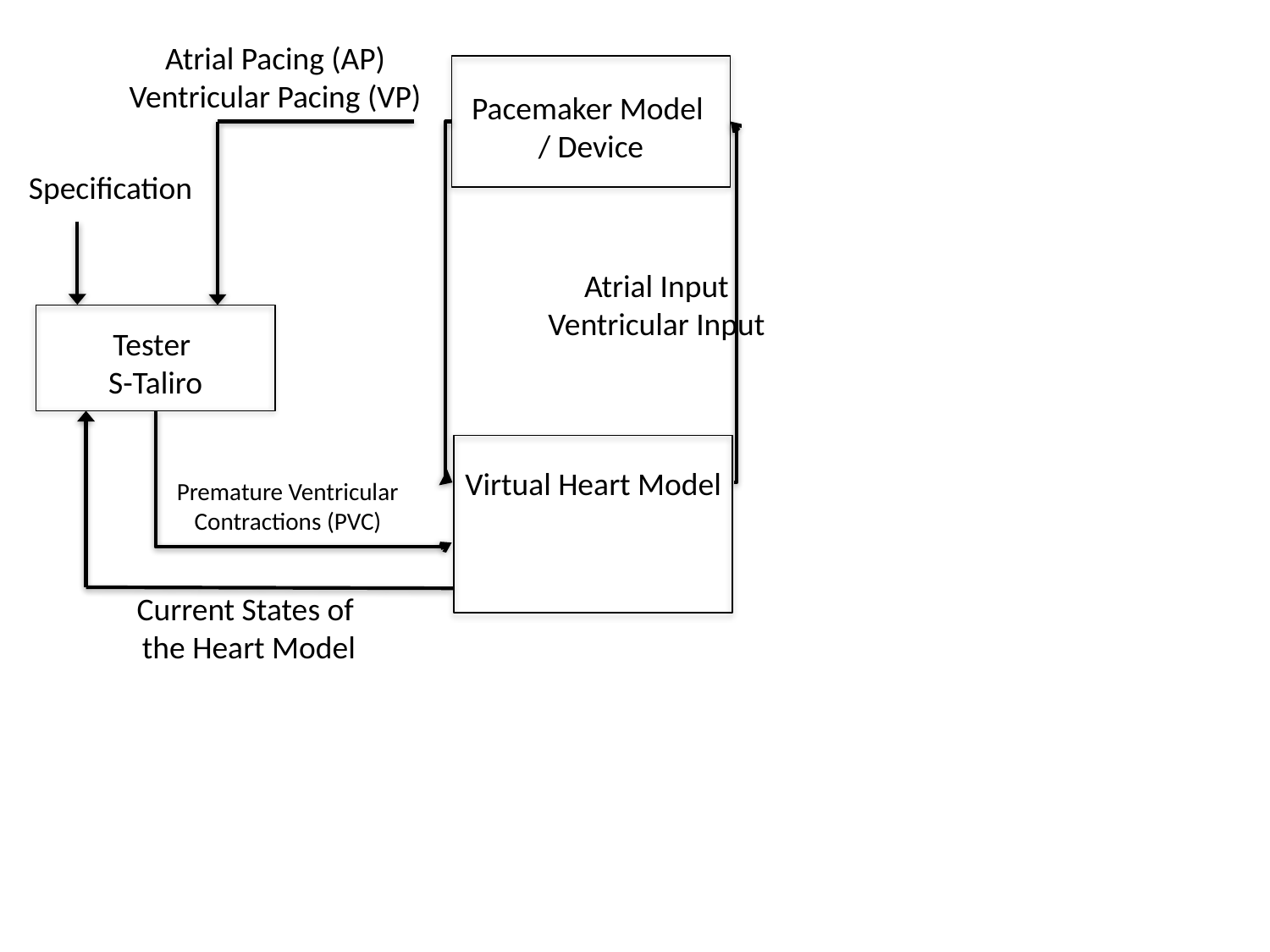

Atrial Pacing (AP)
Ventricular Pacing (VP)

Pacemaker Model
/ Device
Specification
Atrial Input
Ventricular Input

Tester
S-Taliro

Virtual Heart Model
Premature Ventricular
Contractions (PVC)
Current States of
the Heart Model